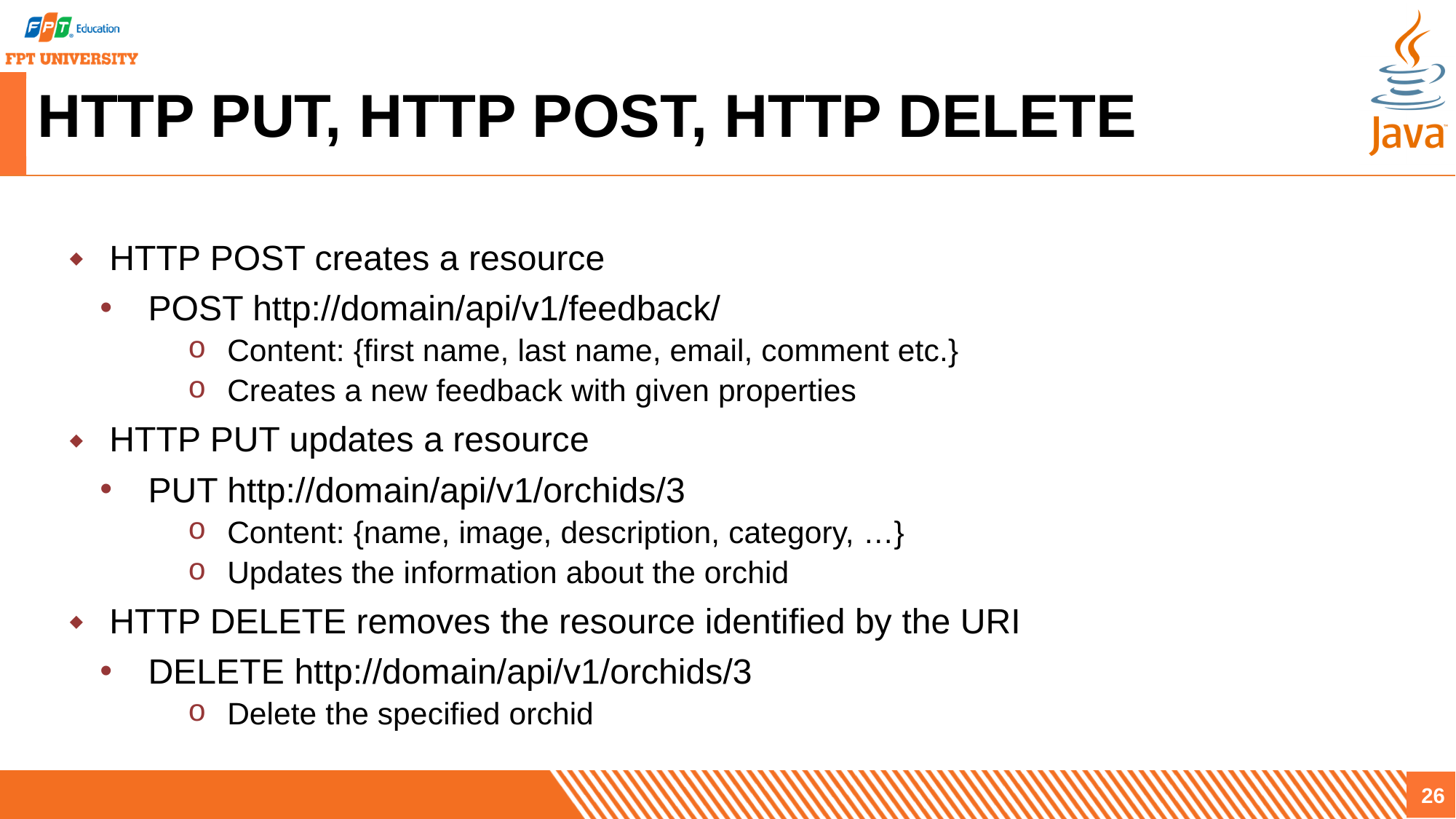

# HTTP PUT, HTTP POST, HTTP DELETE
HTTP POST creates a resource
POST http://domain/api/v1/feedback/
Content: {first name, last name, email, comment etc.}
Creates a new feedback with given properties
HTTP PUT updates a resource
PUT http://domain/api/v1/orchids/3
Content: {name, image, description, category, …}
Updates the information about the orchid
HTTP DELETE removes the resource identified by the URI
DELETE http://domain/api/v1/orchids/3
Delete the specified orchid

26